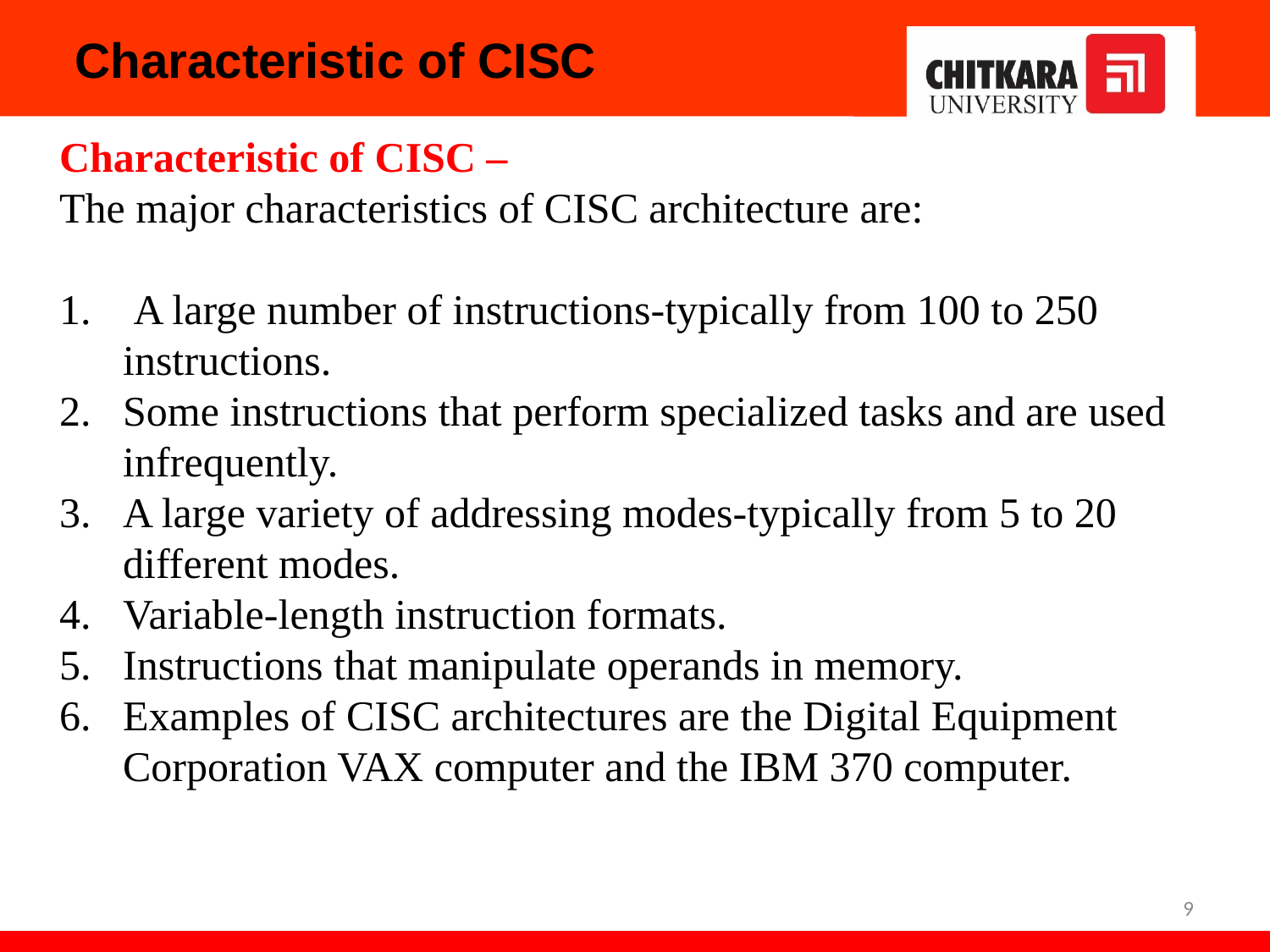

# Characteristic of CISC
Characteristic of CISC –
The major characteristics of CISC architecture are:

 A large number of instructions-typically from 100 to 250 instructions.
Some instructions that perform specialized tasks and are used infrequently.
A large variety of addressing modes-typically from 5 to 20 different modes.
Variable-length instruction formats.
Instructions that manipulate operands in memory.
Examples of CISC architectures are the Digital Equipment Corporation VAX computer and the IBM 370 computer.

9